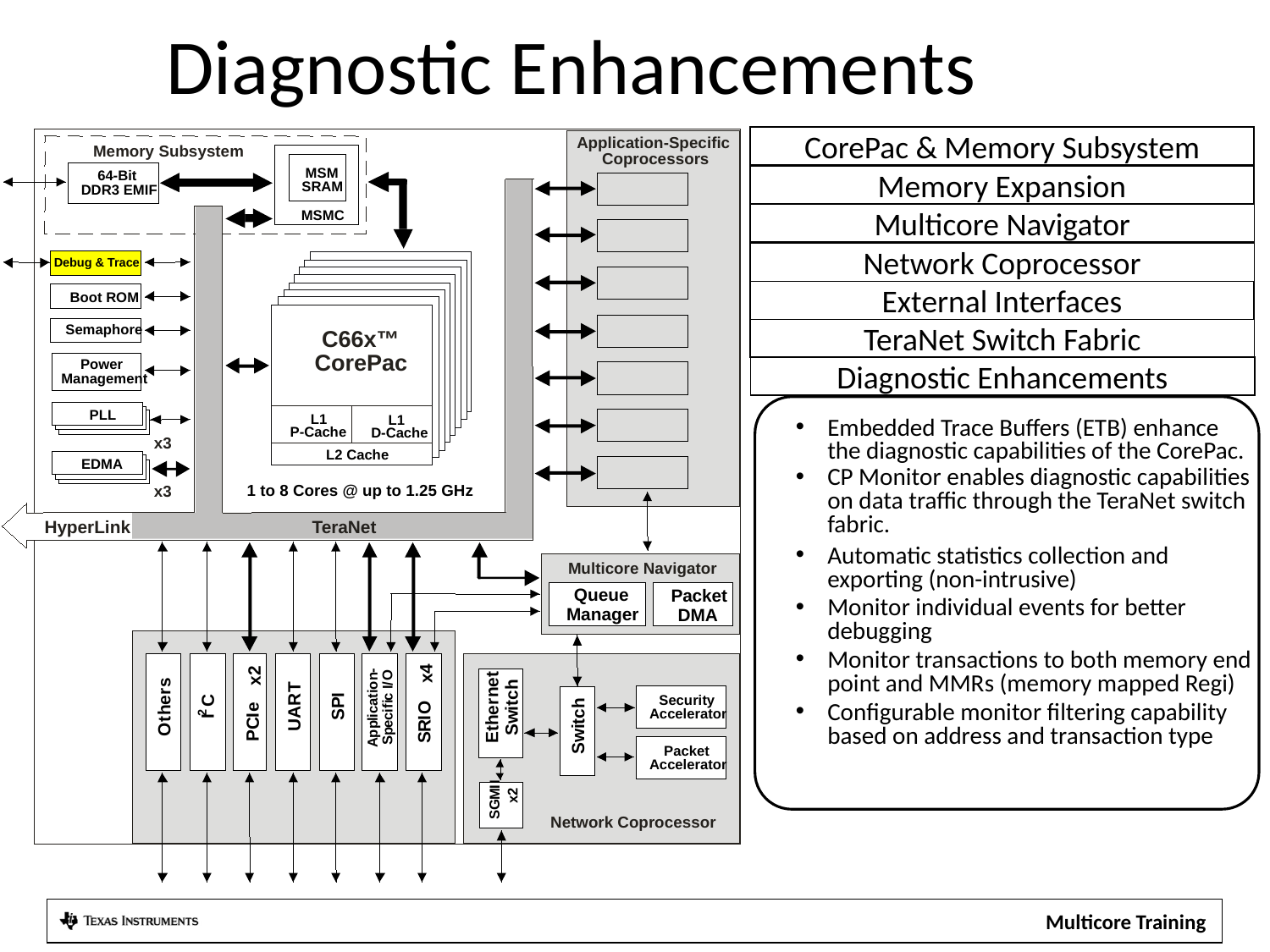

Diagnostic Enhancements

Application-Specific

Memory Subsystem

Coprocessors

MSM
64-Bit

SRAM

DDR3 EMIF

MSMC

Debug & Trace

Boot ROM

Semaphore

Power

Management

1 to 8 Cores @ up to 1.25 GHz

-
x4
O
x2
n
/
T
o
I

i

I

t

c
R
C

P
i
a
e
O
f
c
A
i
S
I
2
I
i
I
c
l
C
U
R
e
p
p
P
p
S
S
A

C66x™

CorePac

PLL

 L1
L1

P-Cache
D-Cache

x3

L2 Cache

EDMA

x3

HyperLink

Multicore Navigator

Queue
Packet

Manager
DMA

t

e
s
h

r
n
c

e
r
h
t
Security
i
h
e
c

w
Accelerator
t
h

t
i
t
O
S
w
E

S

Packet

Accelerator

I

I

M
x2
G
S
Network Coprocessor

TeraNet

CorePac & Memory Subsystem
Memory Expansion
Multicore Navigator
Network Coprocessor
External Interfaces
TeraNet Switch Fabric
Diagnostic Enhancements

Embedded Trace Buffers (ETB) enhance the diagnostic capabilities of the CorePac.
CP Monitor enables diagnostic capabilities on data traffic through the TeraNet switch fabric.
Automatic statistics collection and exporting (non-intrusive)
Monitor individual events for better debugging
Monitor transactions to both memory end point and MMRs (memory mapped Regi)
Configurable monitor filtering capability based on address and transaction type